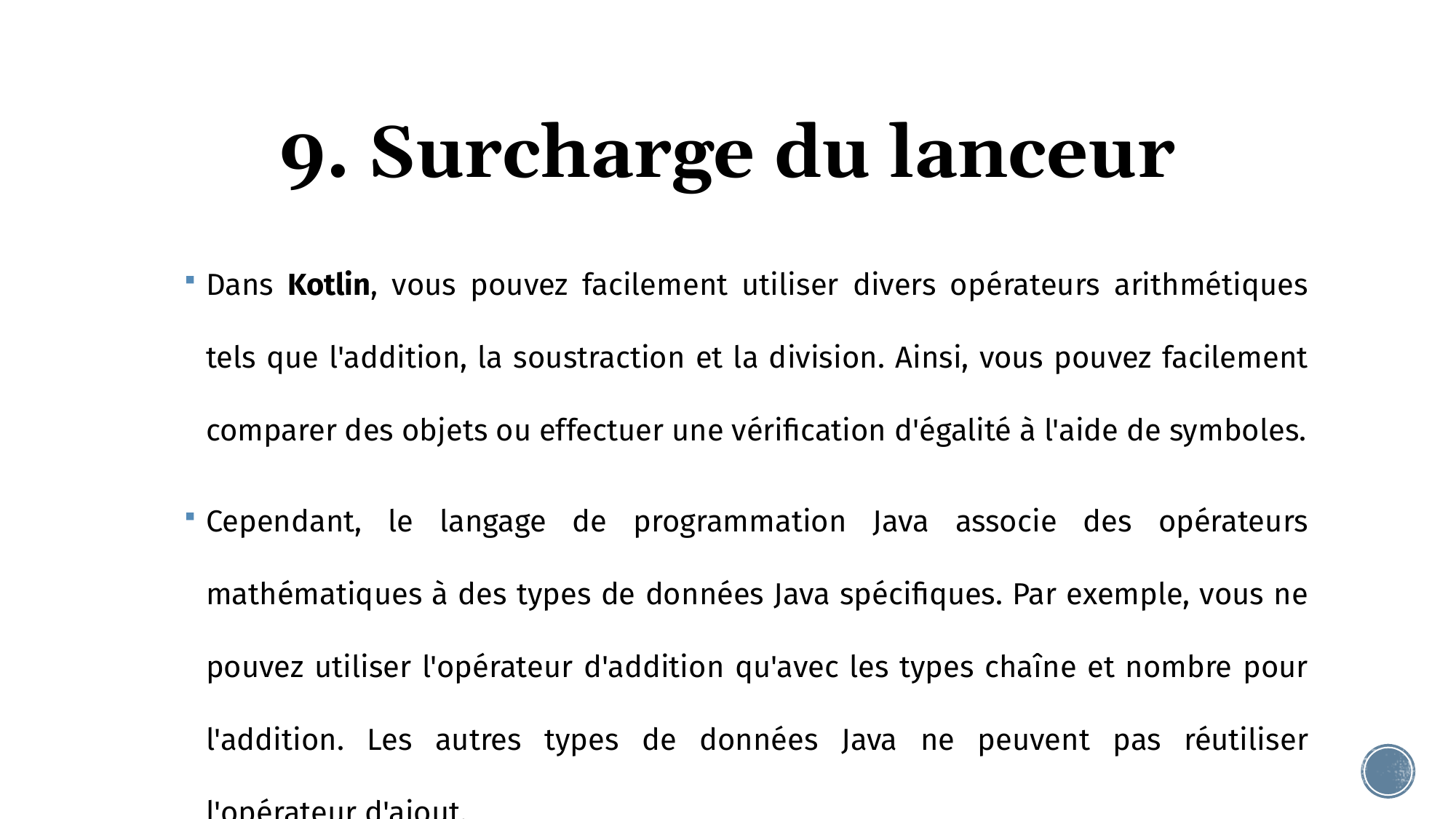

# 9. Surcharge du lanceur
Dans Kotlin, vous pouvez facilement utiliser divers opérateurs arithmétiques tels que l'addition, la soustraction et la division. Ainsi, vous pouvez facilement comparer des objets ou effectuer une vérification d'égalité à l'aide de symboles.
Cependant, le langage de programmation Java associe des opérateurs mathématiques à des types de données Java spécifiques. Par exemple, vous ne pouvez utiliser l'opérateur d'addition qu'avec les types chaîne et nombre pour l'addition. Les autres types de données Java ne peuvent pas réutiliser l'opérateur d'ajout.